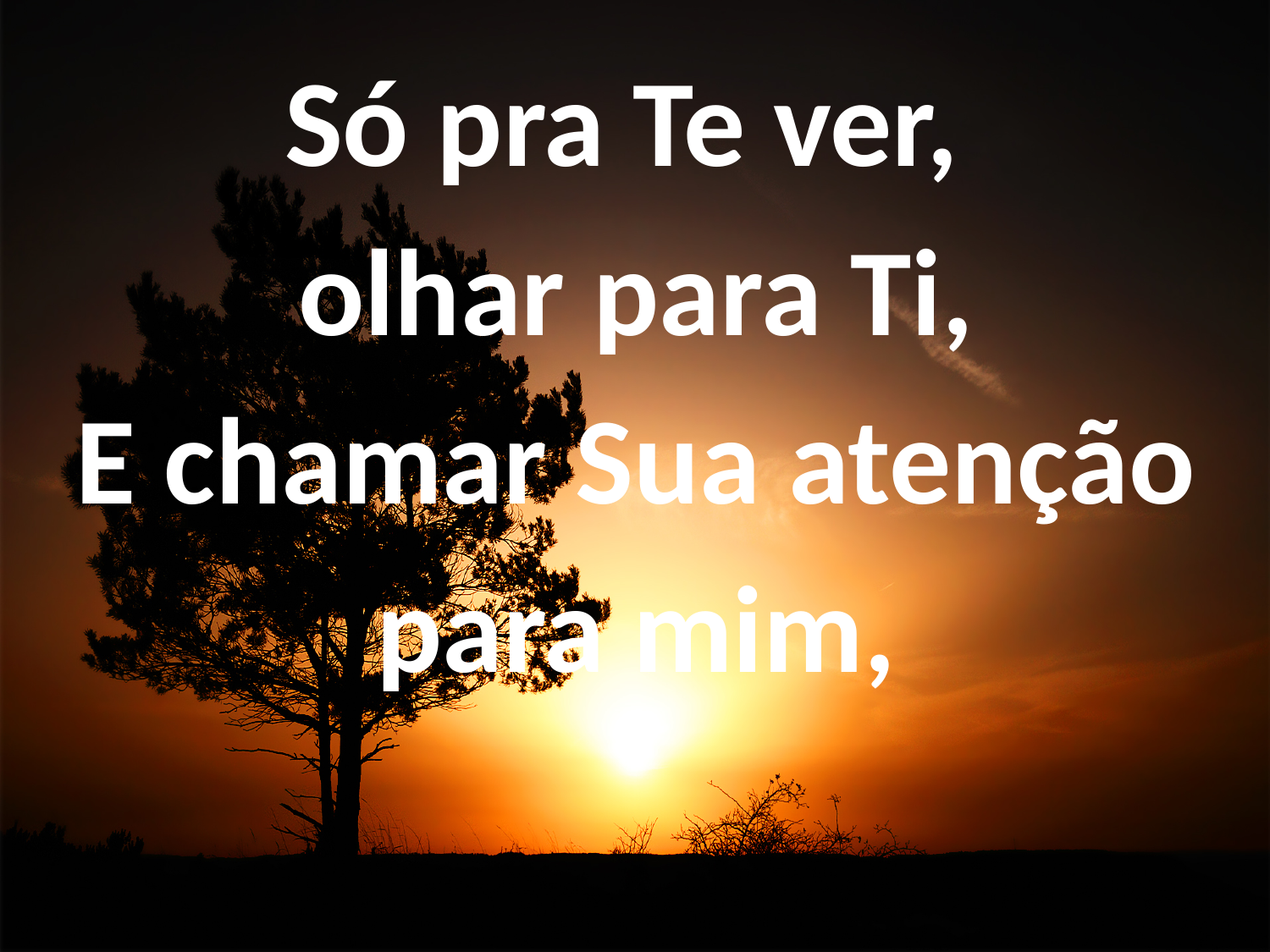

Só pra Te ver,
olhar para Ti,
E chamar Sua atenção para mim,